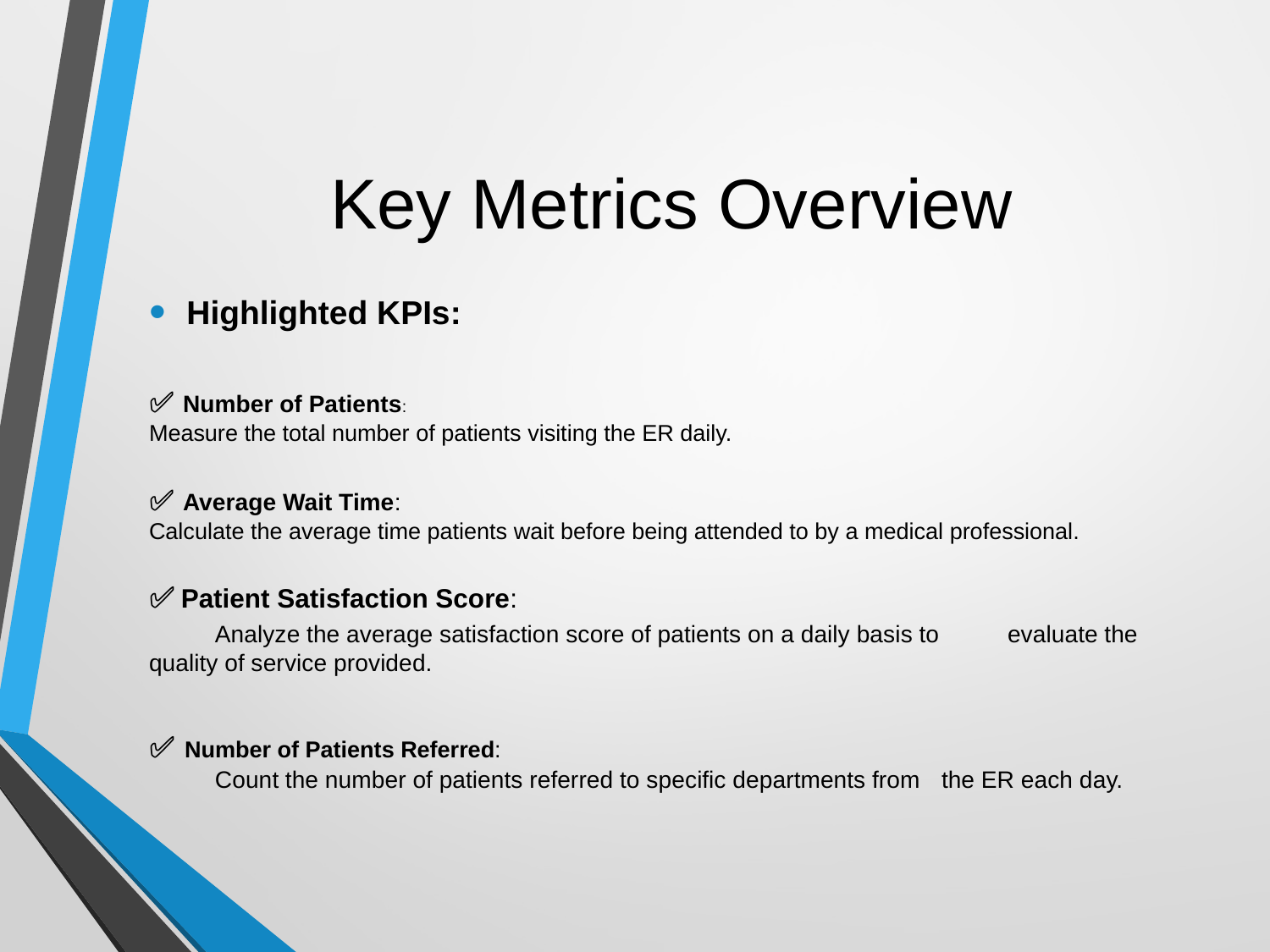

# Key Metrics Overview
Highlighted KPIs:

✅ Number of Patients:
Measure the total number of patients visiting the ER daily.

✅ Average Wait Time:
Calculate the average time patients wait before being attended to by a medical professional.

✅ Patient Satisfaction Score:
	Analyze the average satisfaction score of patients on a daily basis to 	evaluate the quality of service provided.

✅ Number of Patients Referred:
	Count the number of patients referred to specific departments from 	the ER each day.